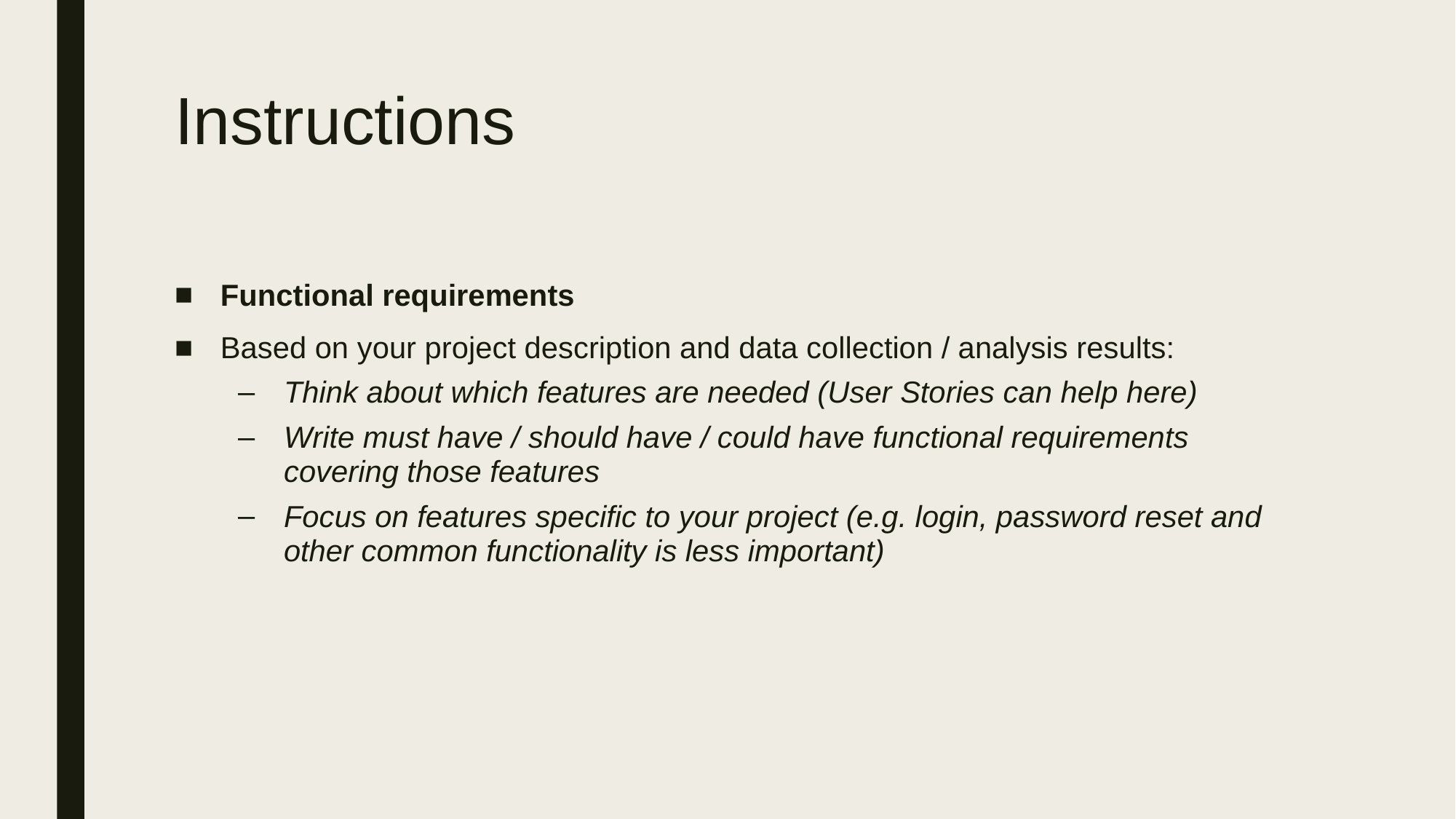

# Instructions
Functional requirements
Based on your project description and data collection / analysis results:
Think about which features are needed (User Stories can help here)
Write must have / should have / could have functional requirements covering those features
Focus on features specific to your project (e.g. login, password reset and other common functionality is less important)